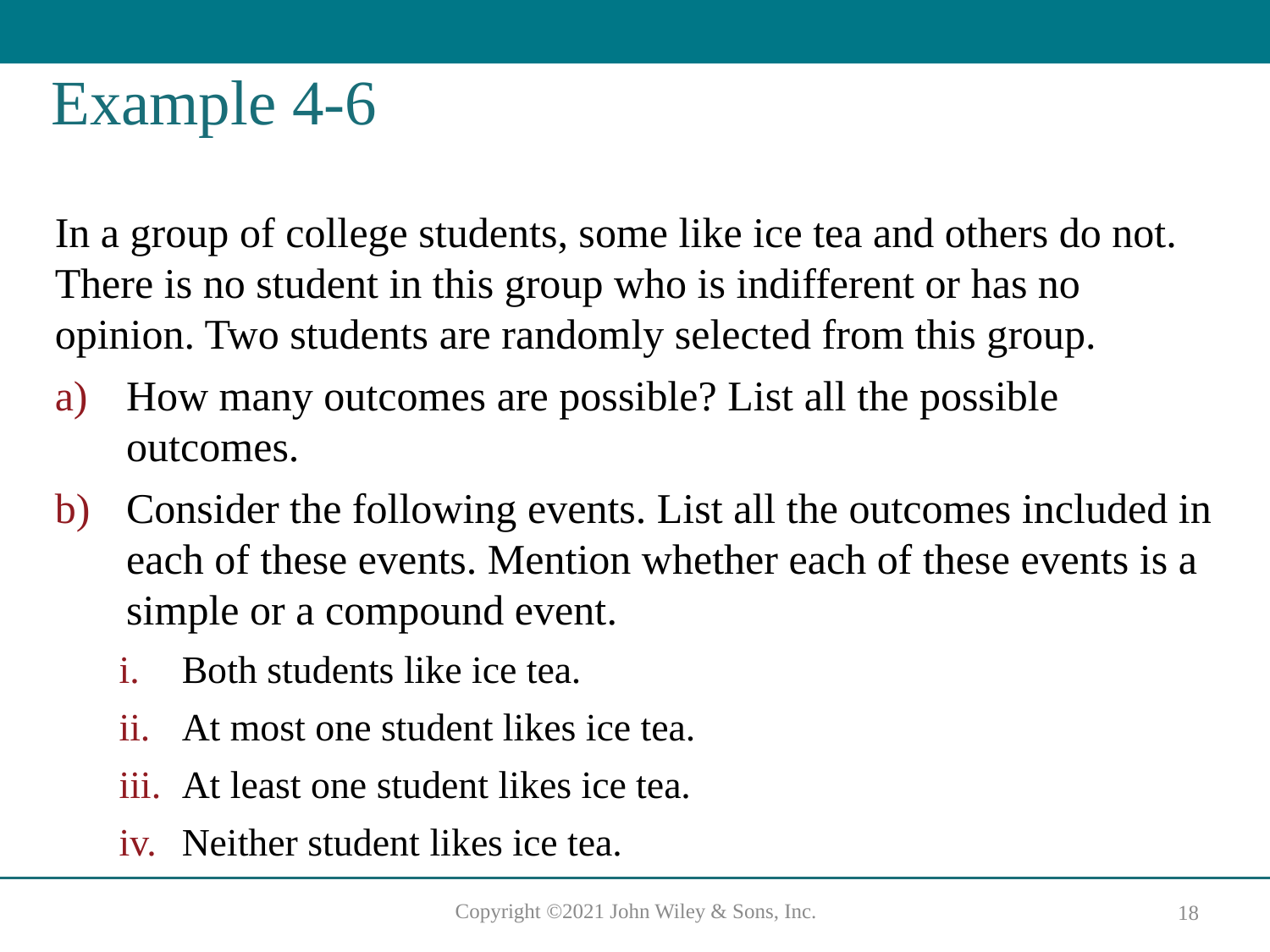

# Example 4-6
In a group of college students, some like ice tea and others do not. There is no student in this group who is indifferent or has no opinion. Two students are randomly selected from this group.
How many outcomes are possible? List all the possible outcomes.
Consider the following events. List all the outcomes included in each of these events. Mention whether each of these events is a simple or a compound event.
Both students like ice tea.
At most one student likes ice tea.
At least one student likes ice tea.
Neither student likes ice tea.